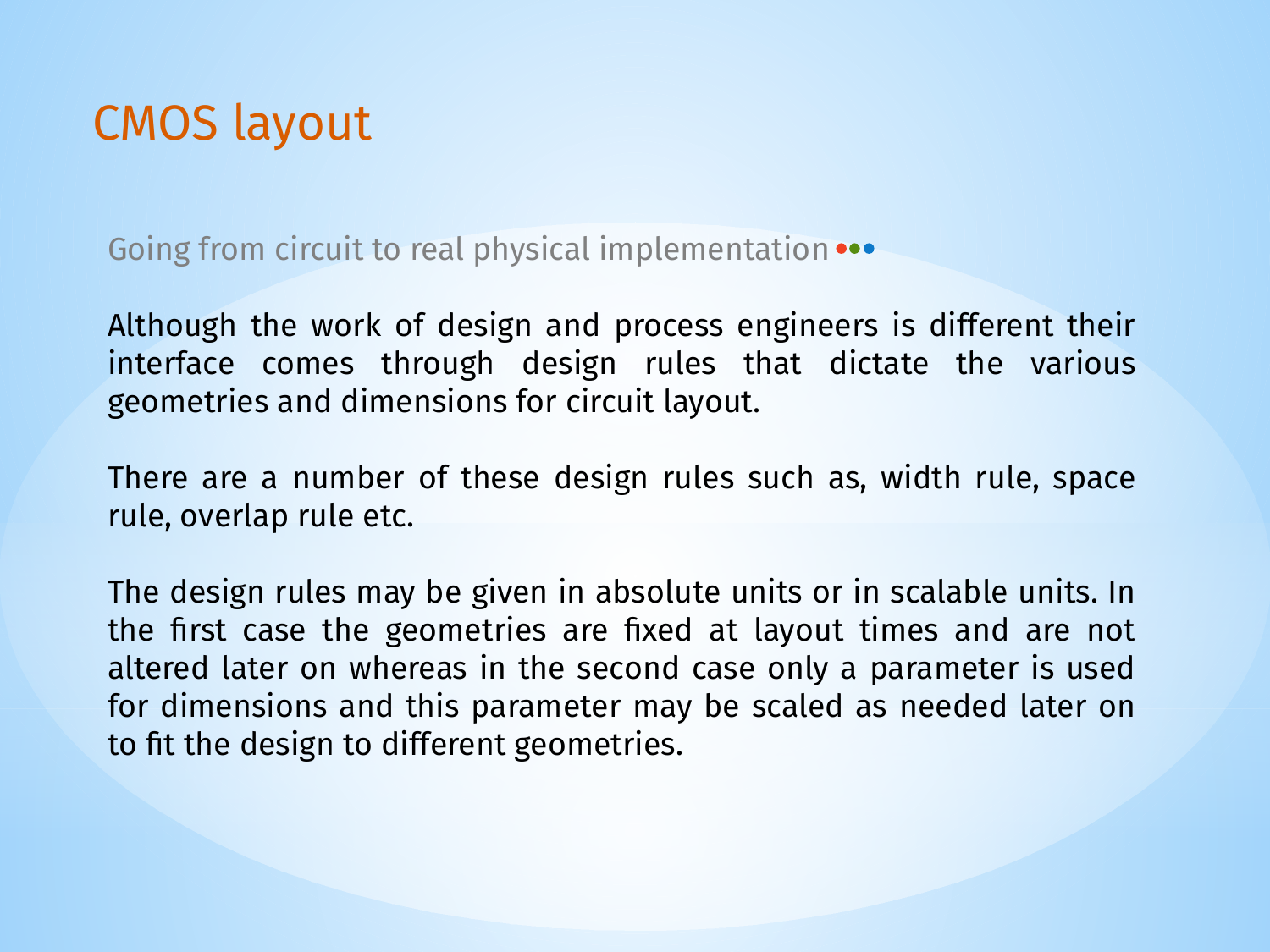

CMOS layout
Going from circuit to real physical implementation

Although the work of design and process engineers is different their interface comes through design rules that dictate the various geometries and dimensions for circuit layout.

There are a number of these design rules such as, width rule, space rule, overlap rule etc.

The design rules may be given in absolute units or in scalable units. In the first case the geometries are fixed at layout times and are not altered later on whereas in the second case only a parameter is used for dimensions and this parameter may be scaled as needed later on to fit the design to different geometries.